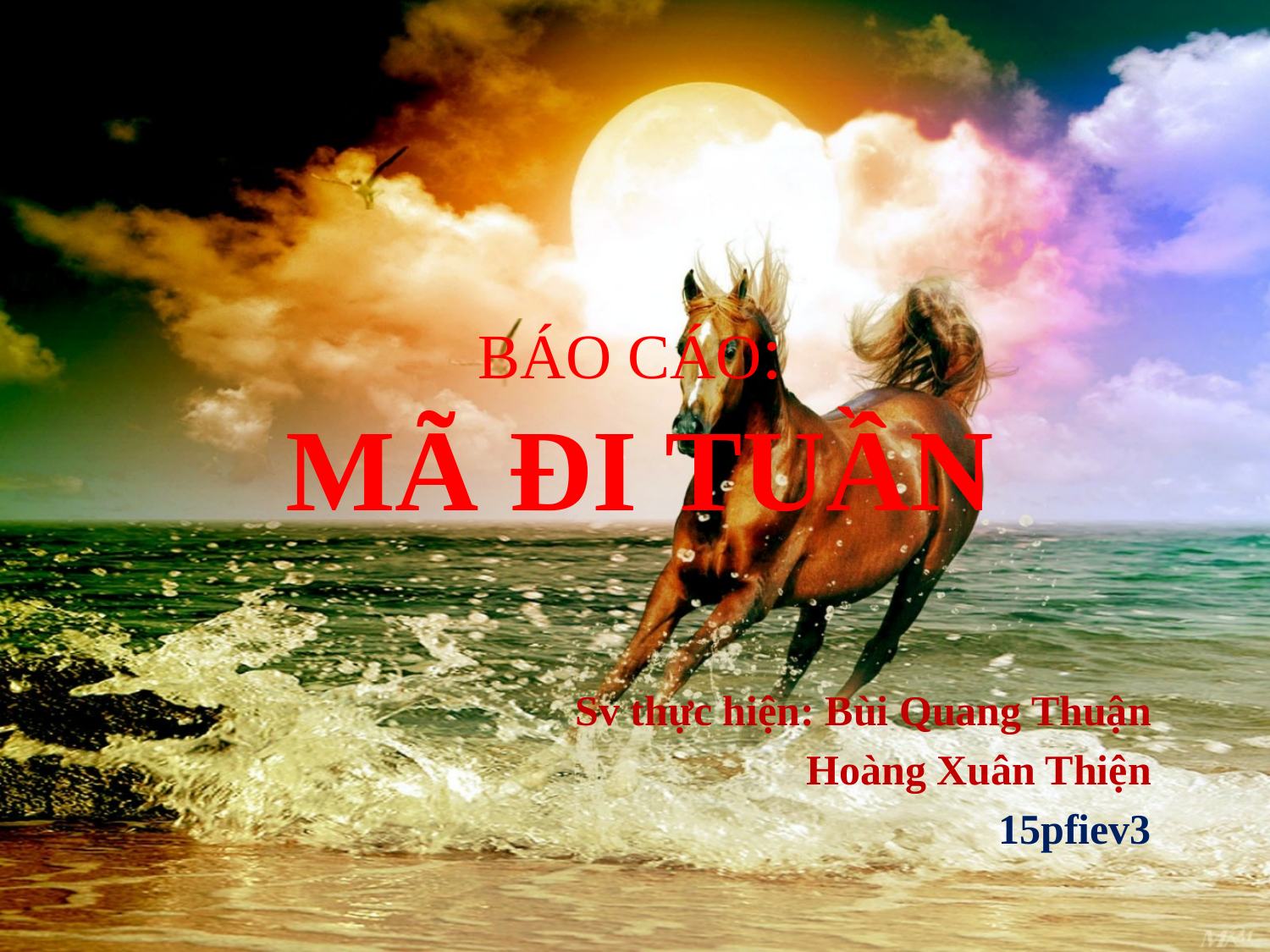

# BÁO CÁO: MÃ ĐI TUẦN
Sv thực hiện: Bùi Quang Thuận
Hoàng Xuân Thiện
15pfiev3